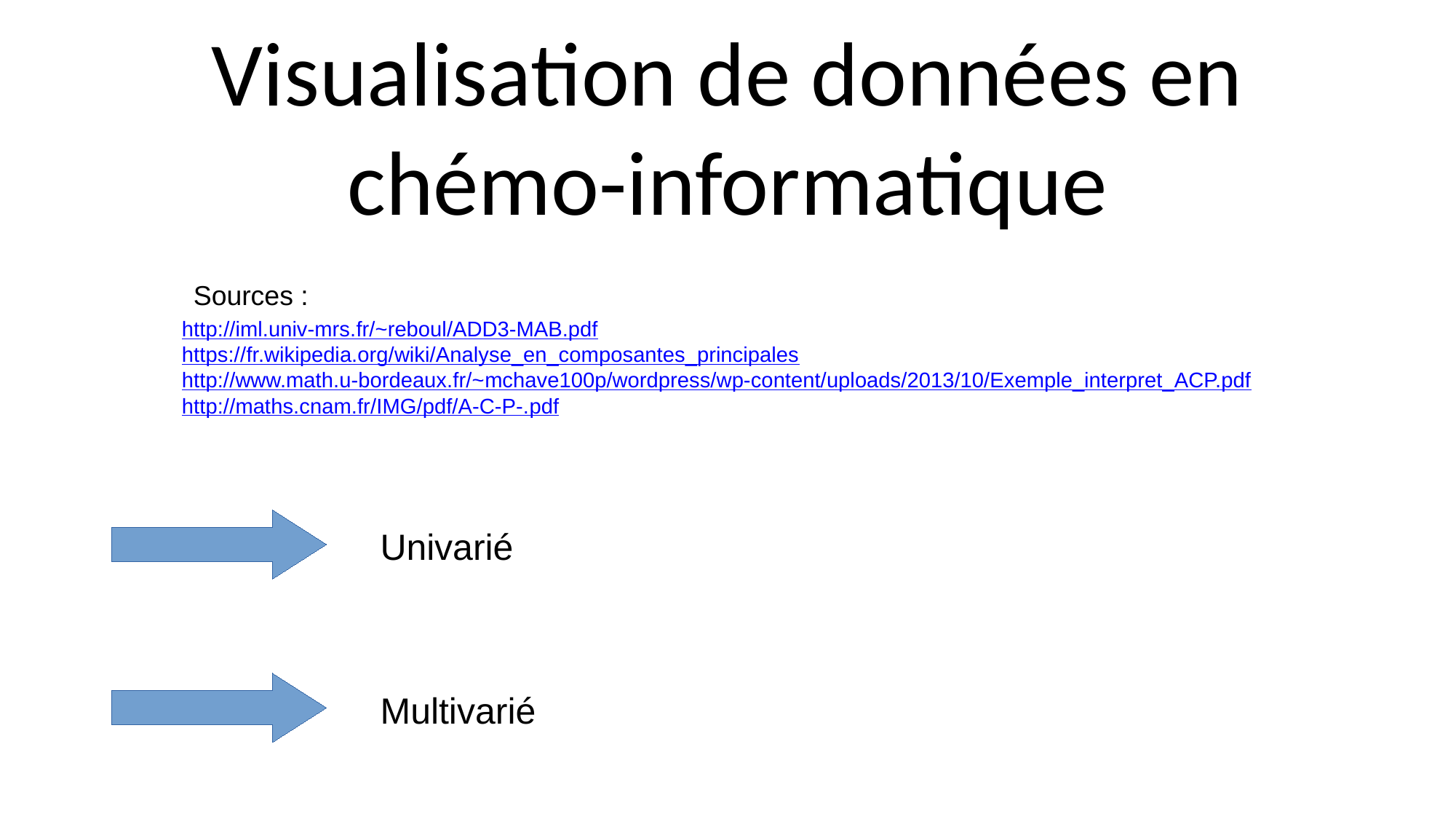

Visualisation de données en chémo-informatique
Sources :
http://iml.univ-mrs.fr/~reboul/ADD3-MAB.pdf
https://fr.wikipedia.org/wiki/Analyse_en_composantes_principales
http://www.math.u-bordeaux.fr/~mchave100p/wordpress/wp-content/uploads/2013/10/Exemple_interpret_ACP.pdf
http://maths.cnam.fr/IMG/pdf/A-C-P-.pdf

Univarié

Multivarié